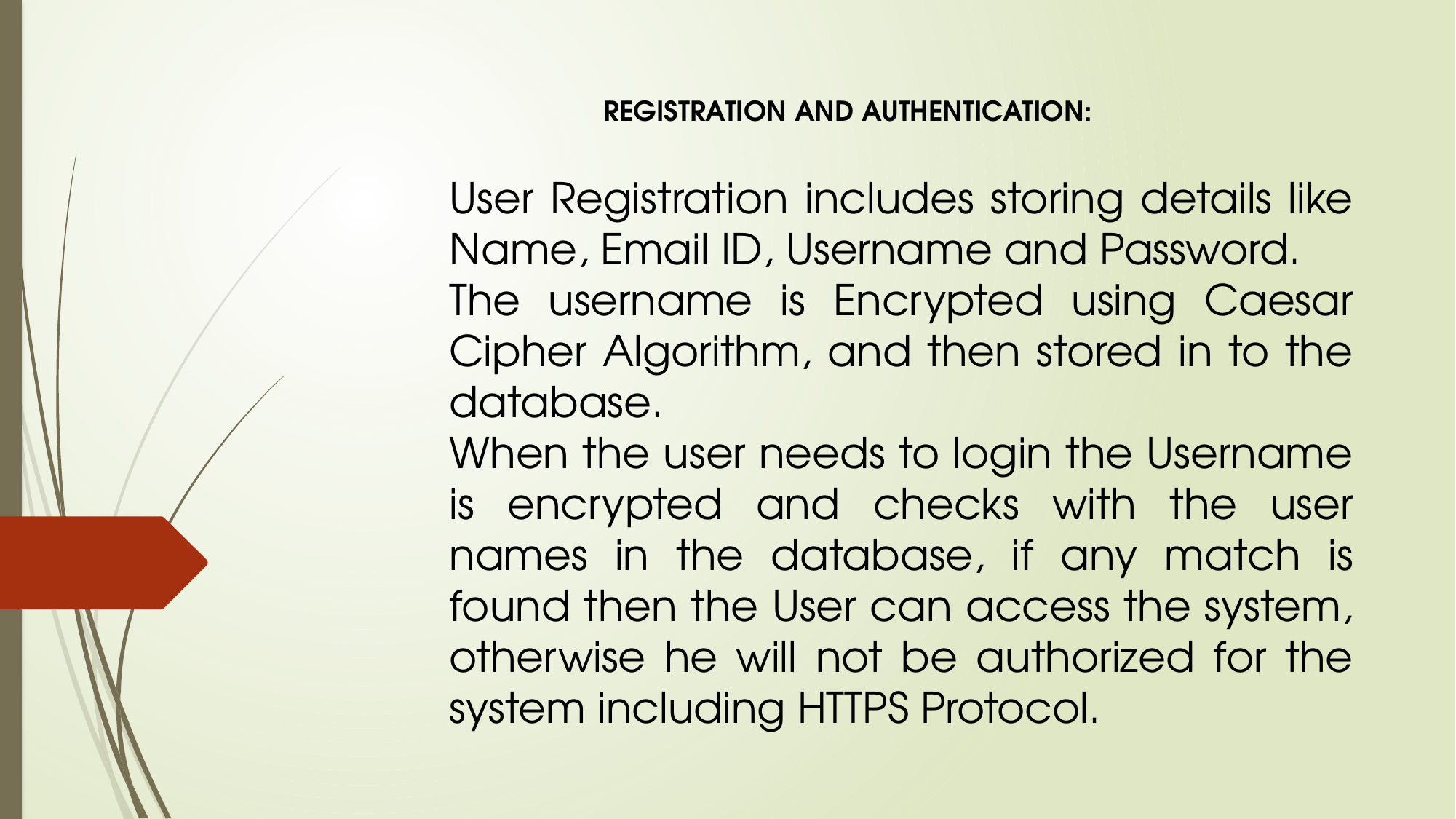

REGISTRATION AND AUTHENTICATION:

User Registration includes storing details like Name, Email ID, Username and Password.
The username is Encrypted using Caesar Cipher Algorithm, and then stored in to the database.
When the user needs to login the Username is encrypted and checks with the user names in the database, if any match is found then the User can access the system, otherwise he will not be authorized for the system including HTTPS Protocol.